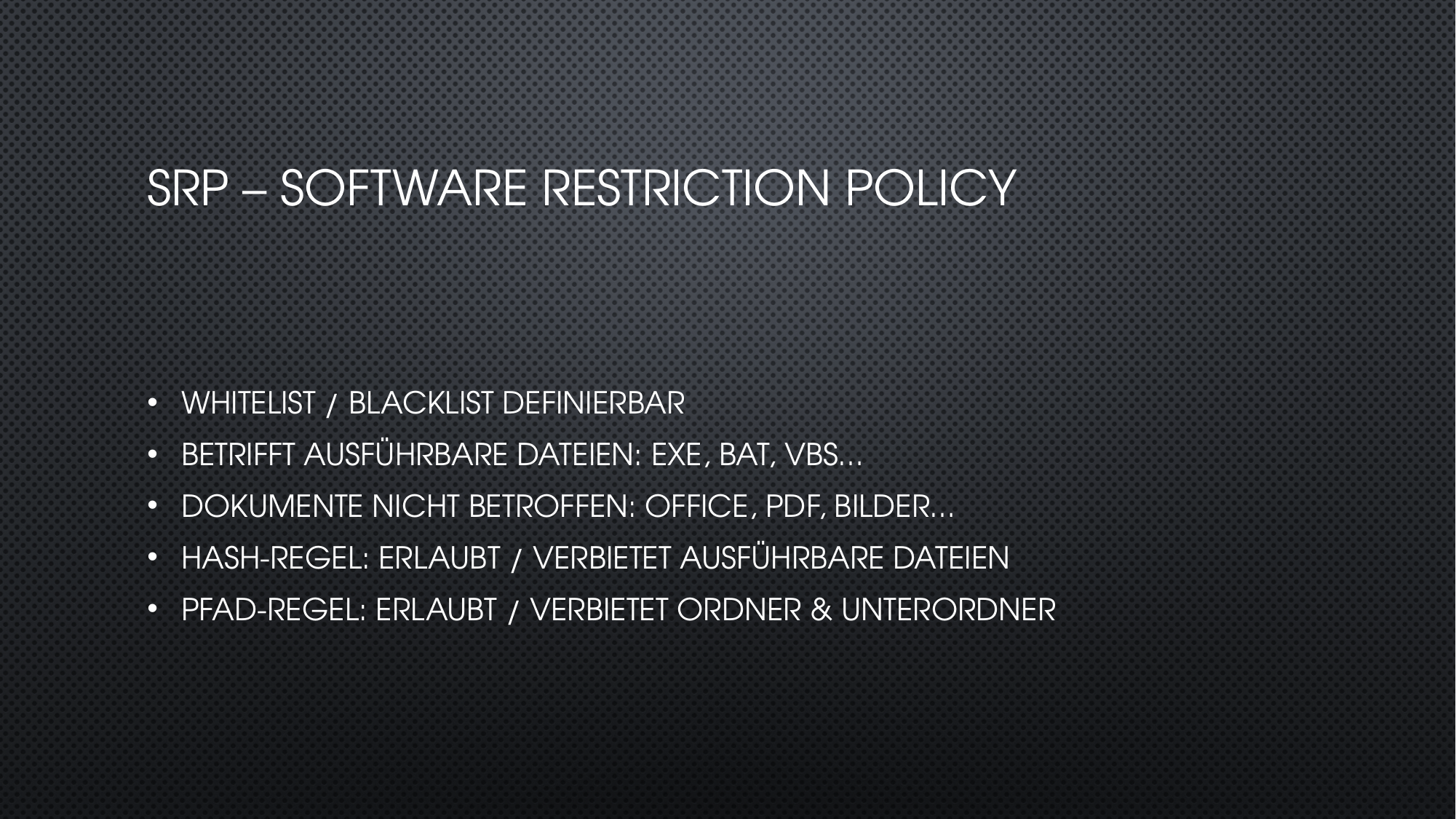

# SRP – software restriction policy
whitelist / blacklist definierbar
betrifft ausführbare dateien: exe, bat, vbs…
dokumente nicht betroffen: office, pdf, bilder…
hash-regel: erlaubt / verbietet ausführbare dateien
pfad-regel: erlaubt / verbietet ordner & unterordner